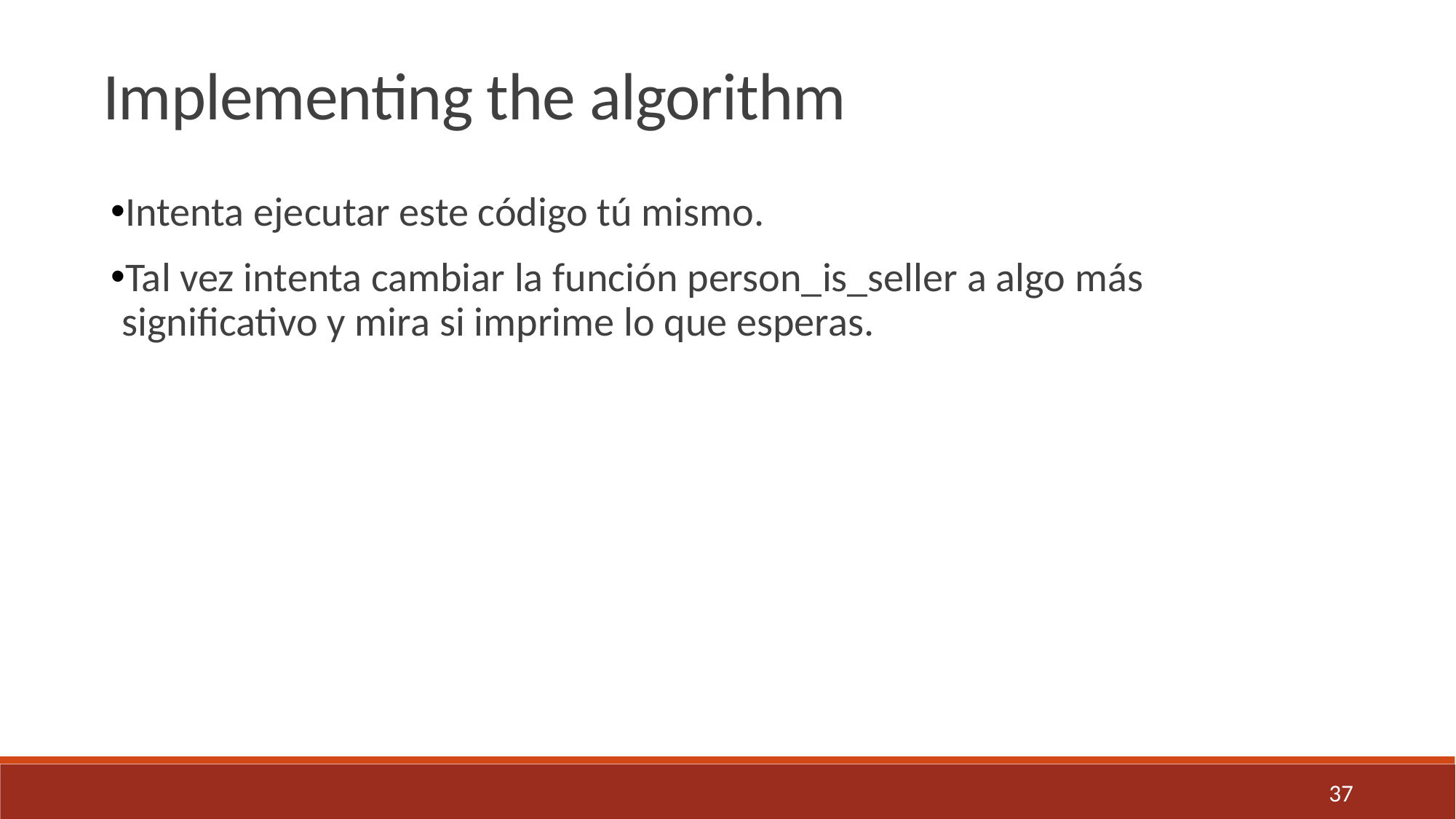

Implementing the algorithm
Intenta ejecutar este código tú mismo.
Tal vez intenta cambiar la función person_is_seller a algo más significativo y mira si imprime lo que esperas.
37